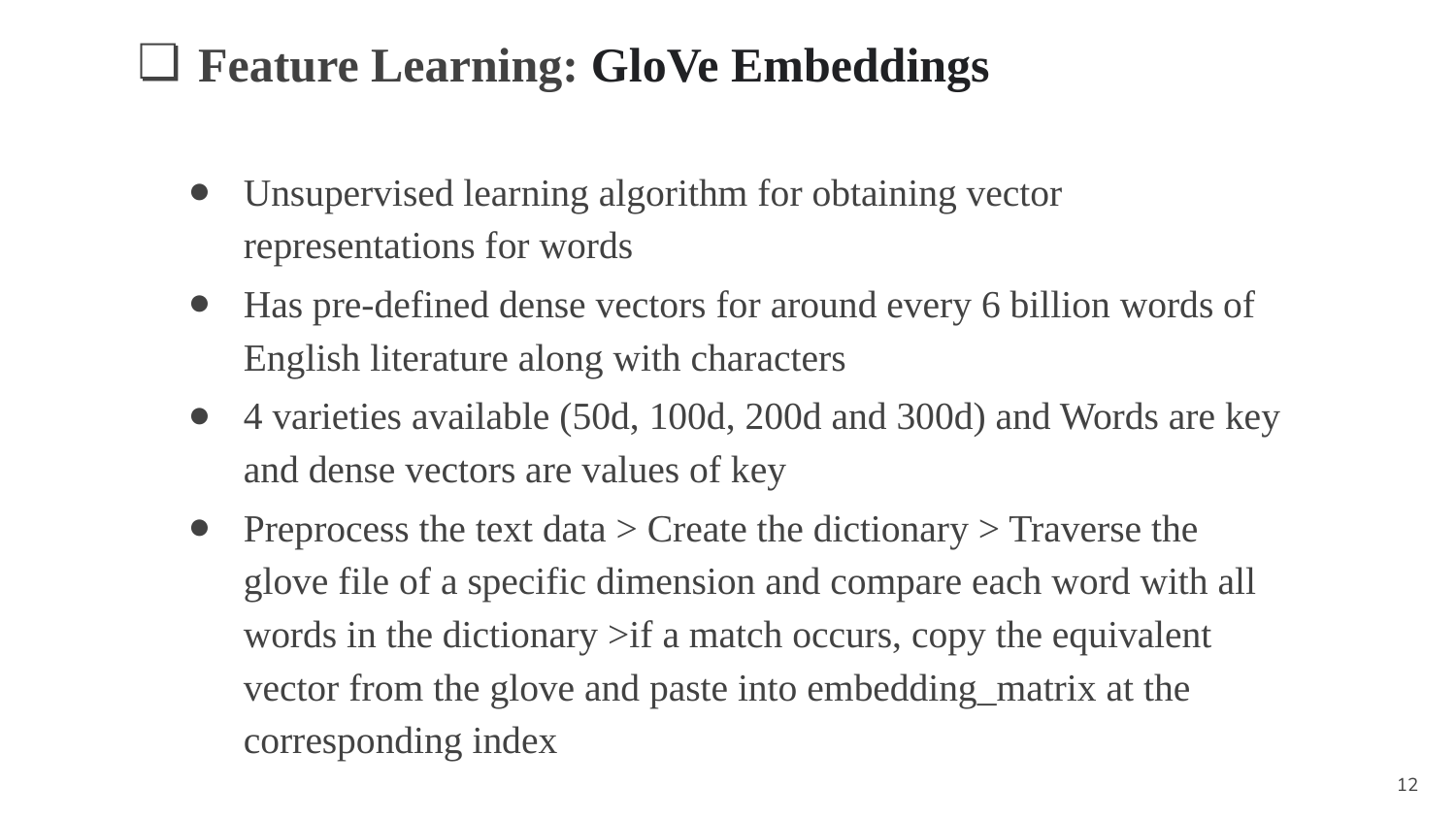

Feature Learning: GloVe Embeddings

Unsupervised learning algorithm for obtaining vector representations for words
Has pre-defined dense vectors for around every 6 billion words of English literature along with characters
4 varieties available (50d, 100d, 200d and 300d) and Words are key and dense vectors are values of key
Preprocess the text data > Create the dictionary > Traverse the glove file of a specific dimension and compare each word with all words in the dictionary >if a match occurs, copy the equivalent vector from the glove and paste into embedding_matrix at the corresponding index

12